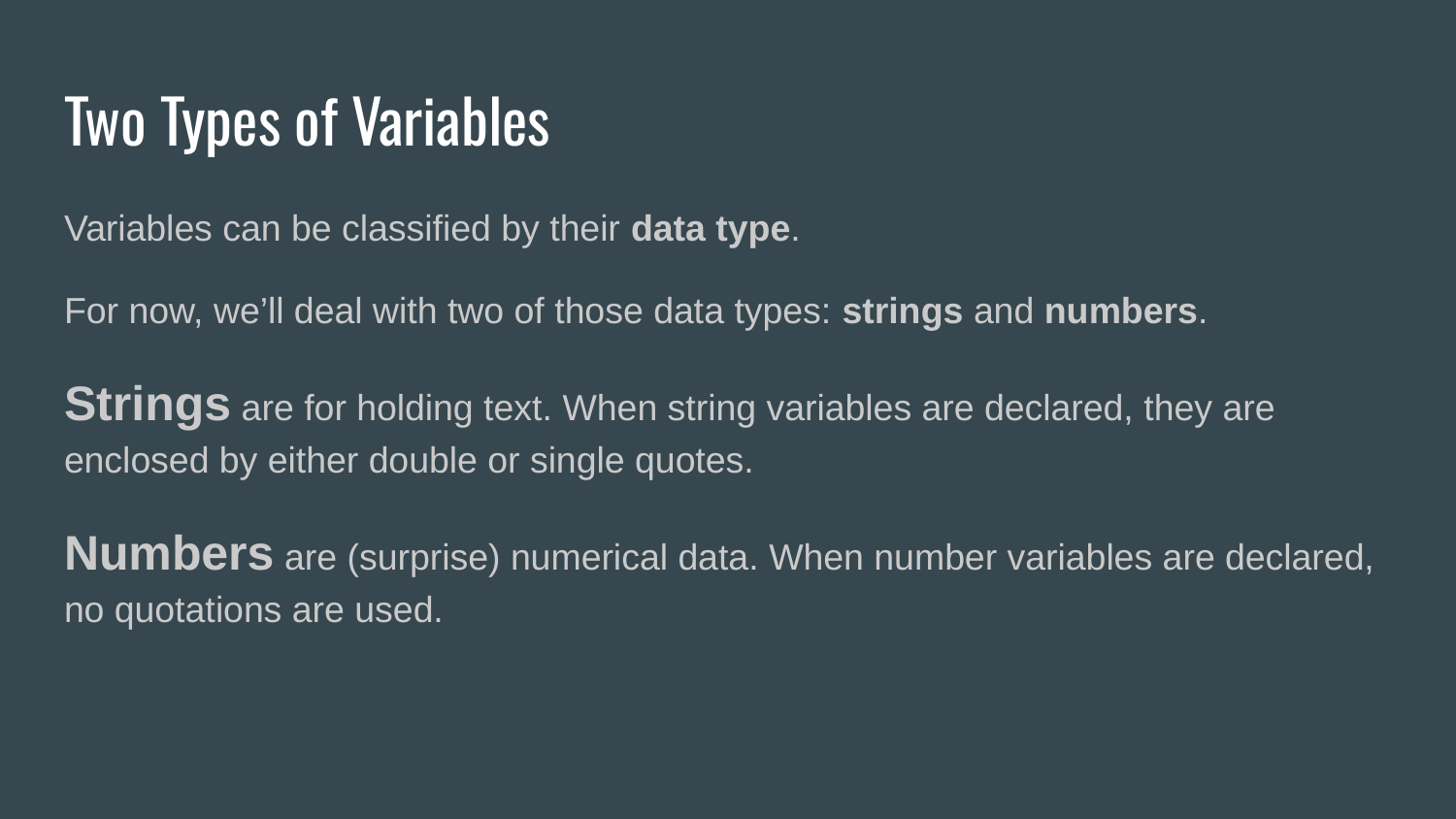

# Two Types of Variables
Variables can be classified by their data type.
For now, we’ll deal with two of those data types: strings and numbers.
Strings are for holding text. When string variables are declared, they are enclosed by either double or single quotes.
Numbers are (surprise) numerical data. When number variables are declared, no quotations are used.